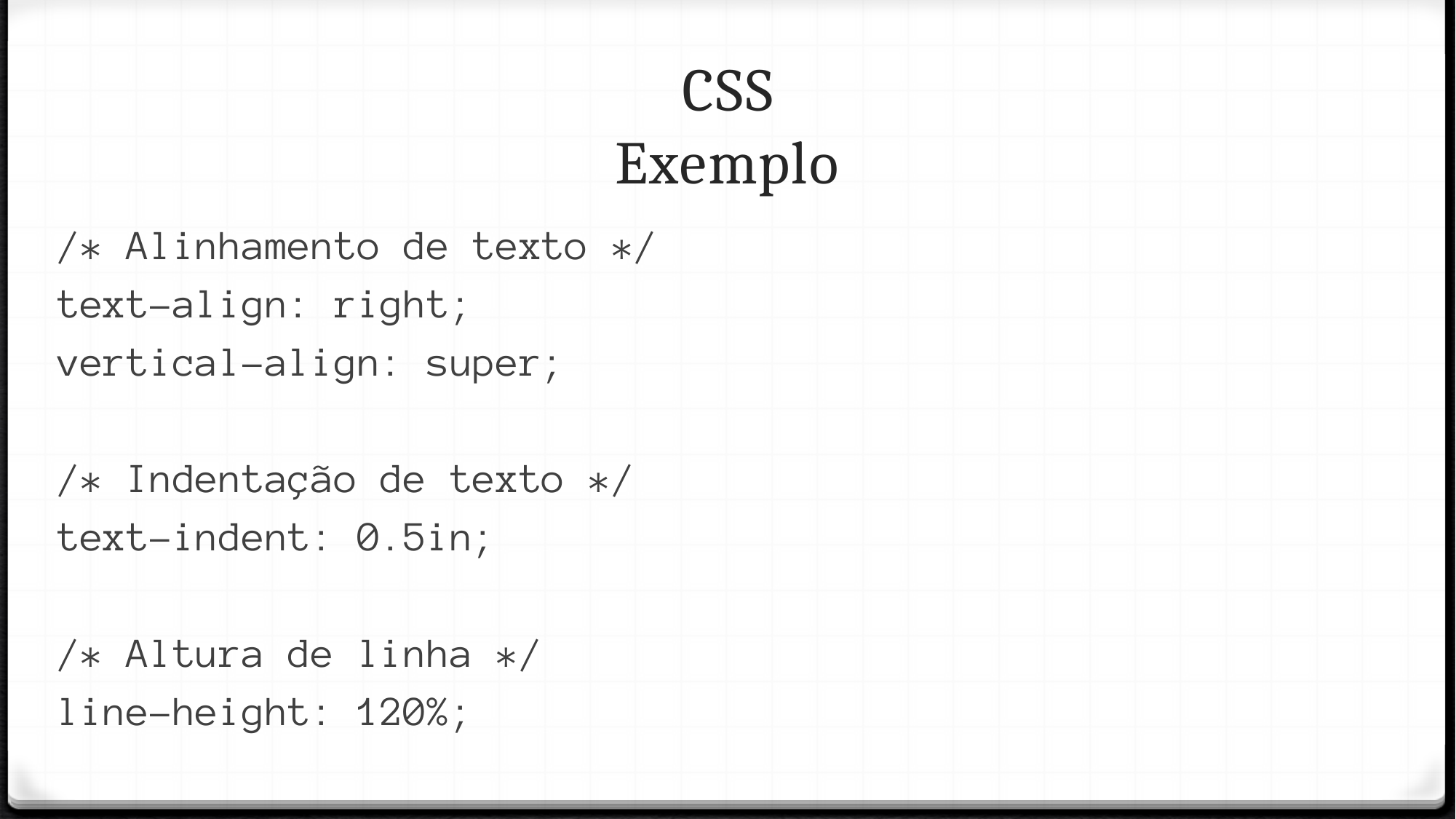

CSS
Exemplo
/* Alinhamento de texto */
text-align: right;
vertical-align: super;

/* Indentação de texto */
text-indent: 0.5in;

/* Altura de linha */
line-height: 120%;